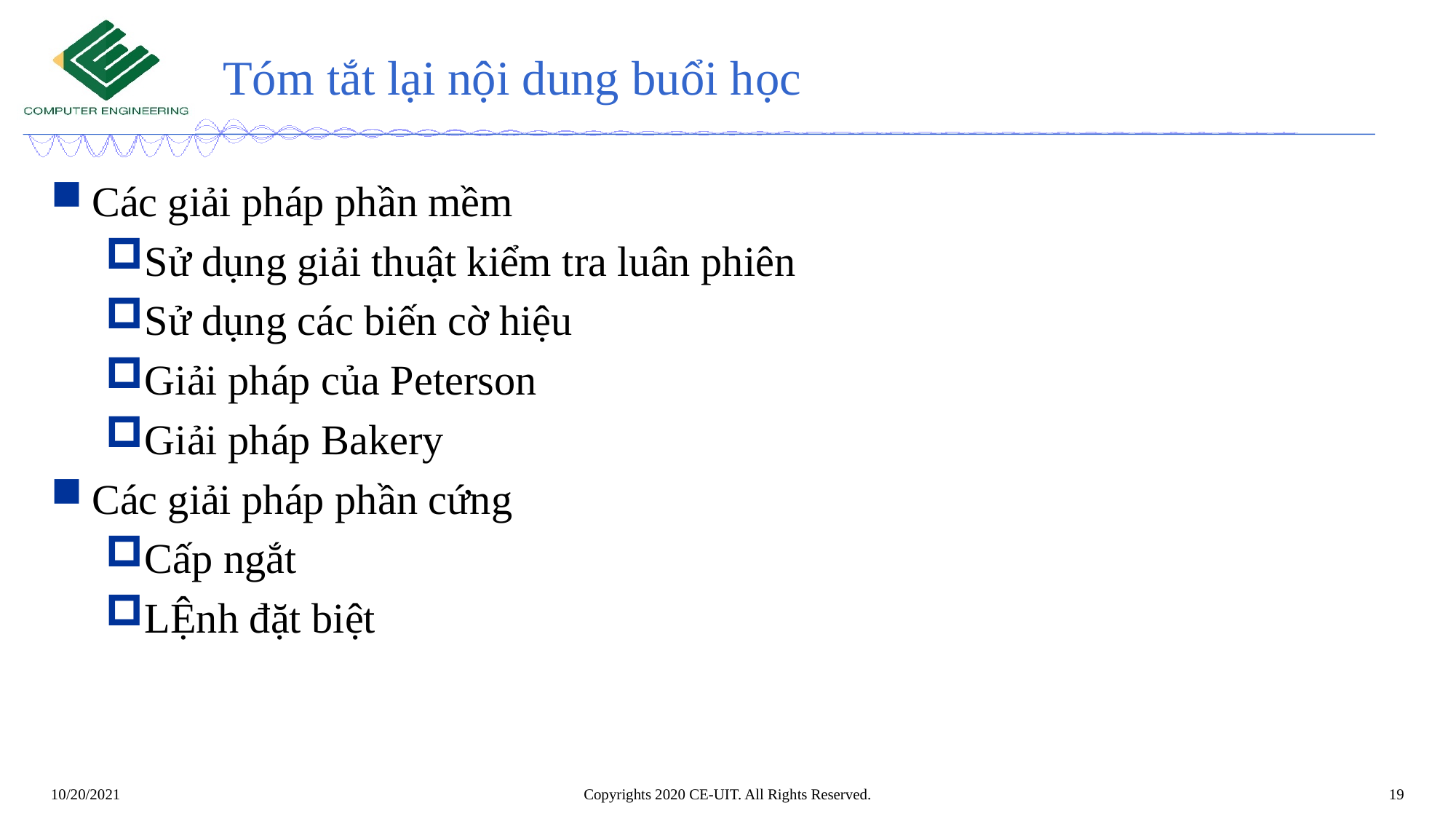

# Tóm tắt lại nội dung buổi học
Các giải pháp phần mềm
Sử dụng giải thuật kiểm tra luân phiên
Sử dụng các biến cờ hiệu
Giải pháp của Peterson
Giải pháp Bakery
Các giải pháp phần cứng
Cấp ngắt
LỆnh đặt biệt

Copyrights 2020 CE-UIT. All Rights Reserved.
19
10/20/2021